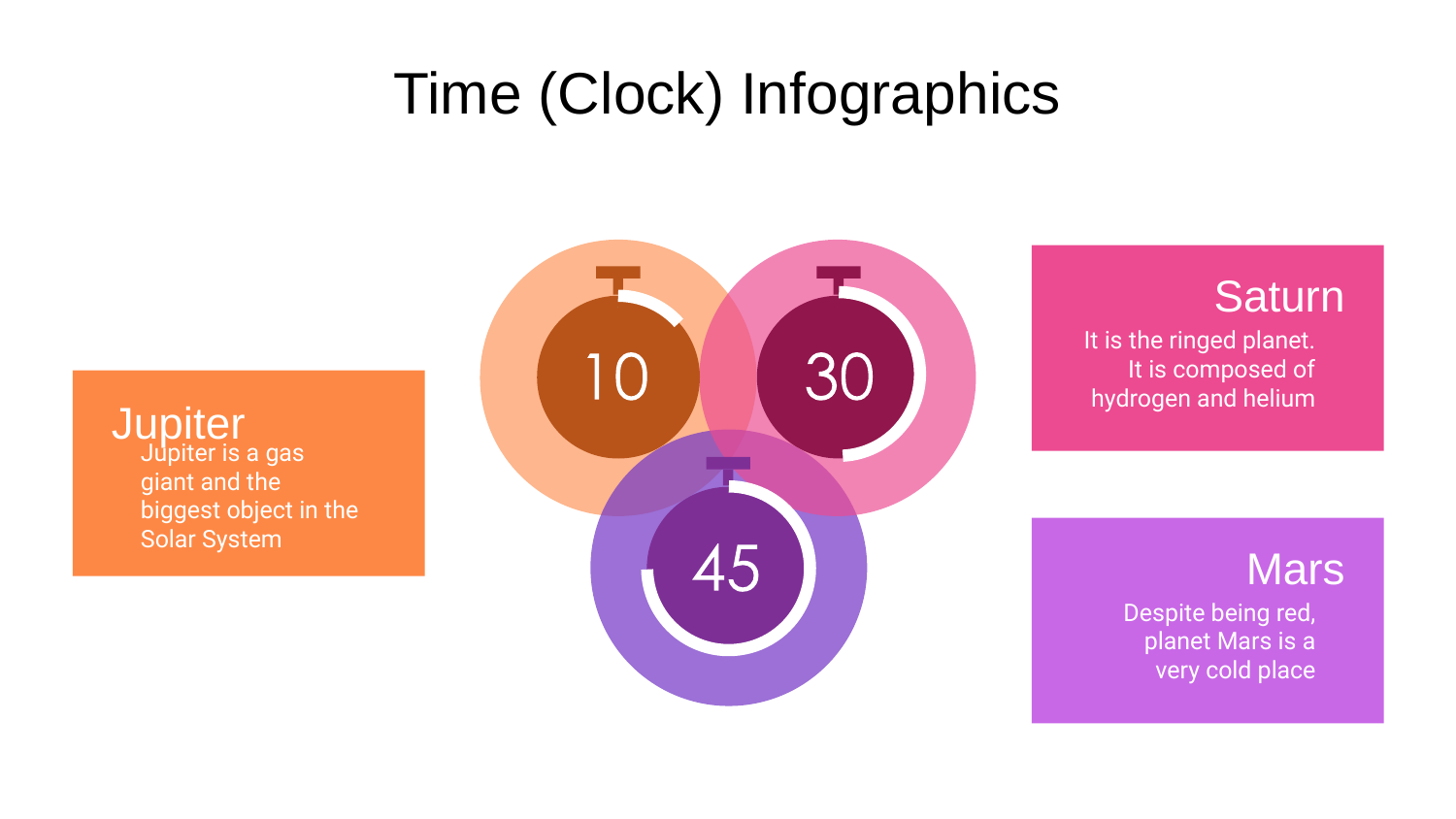

# Time (Clock) Infographics

Saturn

It is the ringed planet. It is composed of hydrogen and helium

Jupiter

Jupiter is a gas giant and the biggest object in the Solar System

Mars

Despite being red, planet Mars is a very cold place